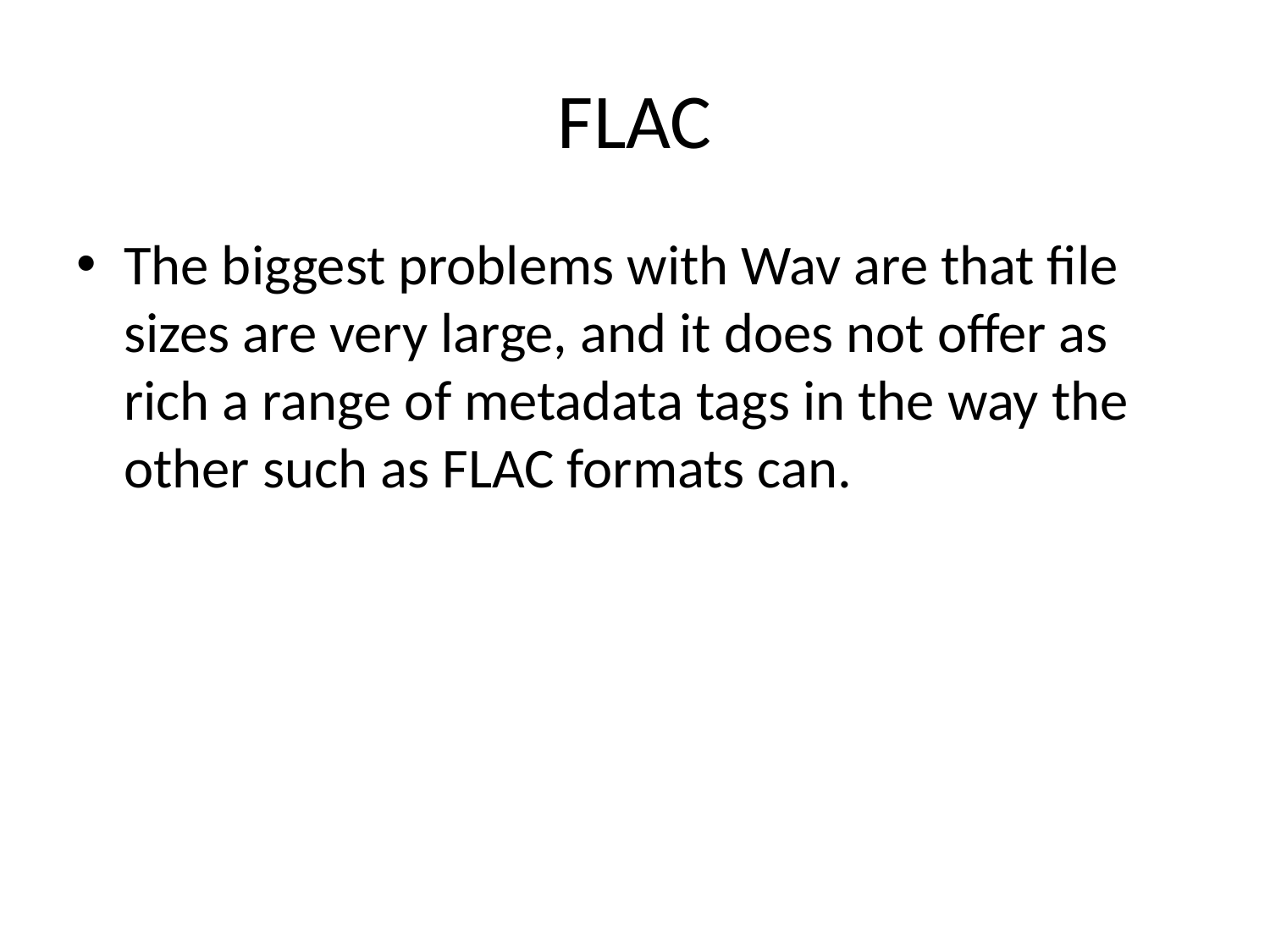

# FLAC
The biggest problems with Wav are that file sizes are very large, and it does not offer as rich a range of metadata tags in the way the other such as FLAC formats can.